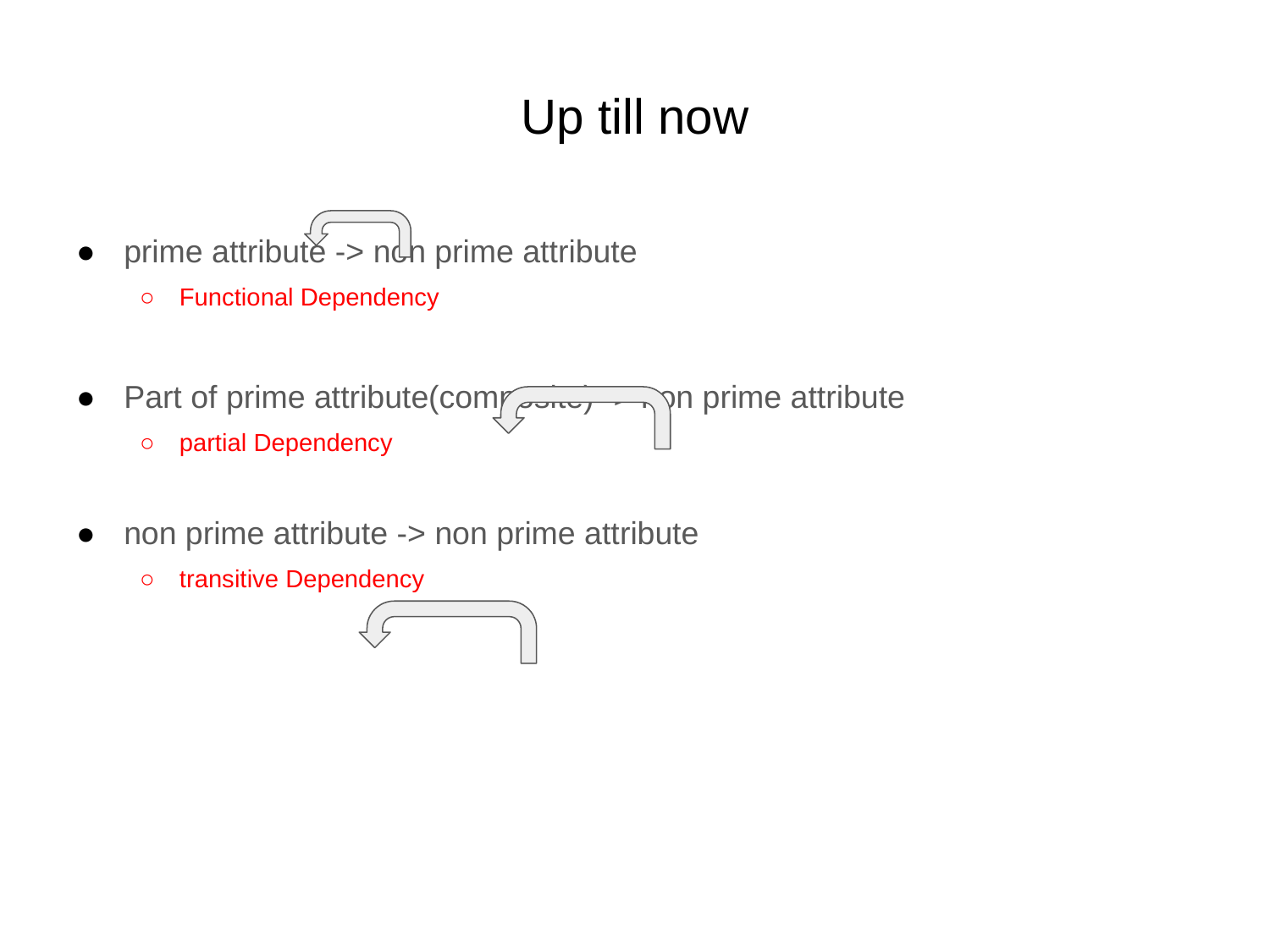

# Up till now

prime attribute -> non prime attribute
Functional Dependency

Part of prime attribute(composite) -> non prime attribute
partial Dependency

non prime attribute -> non prime attribute
transitive Dependency